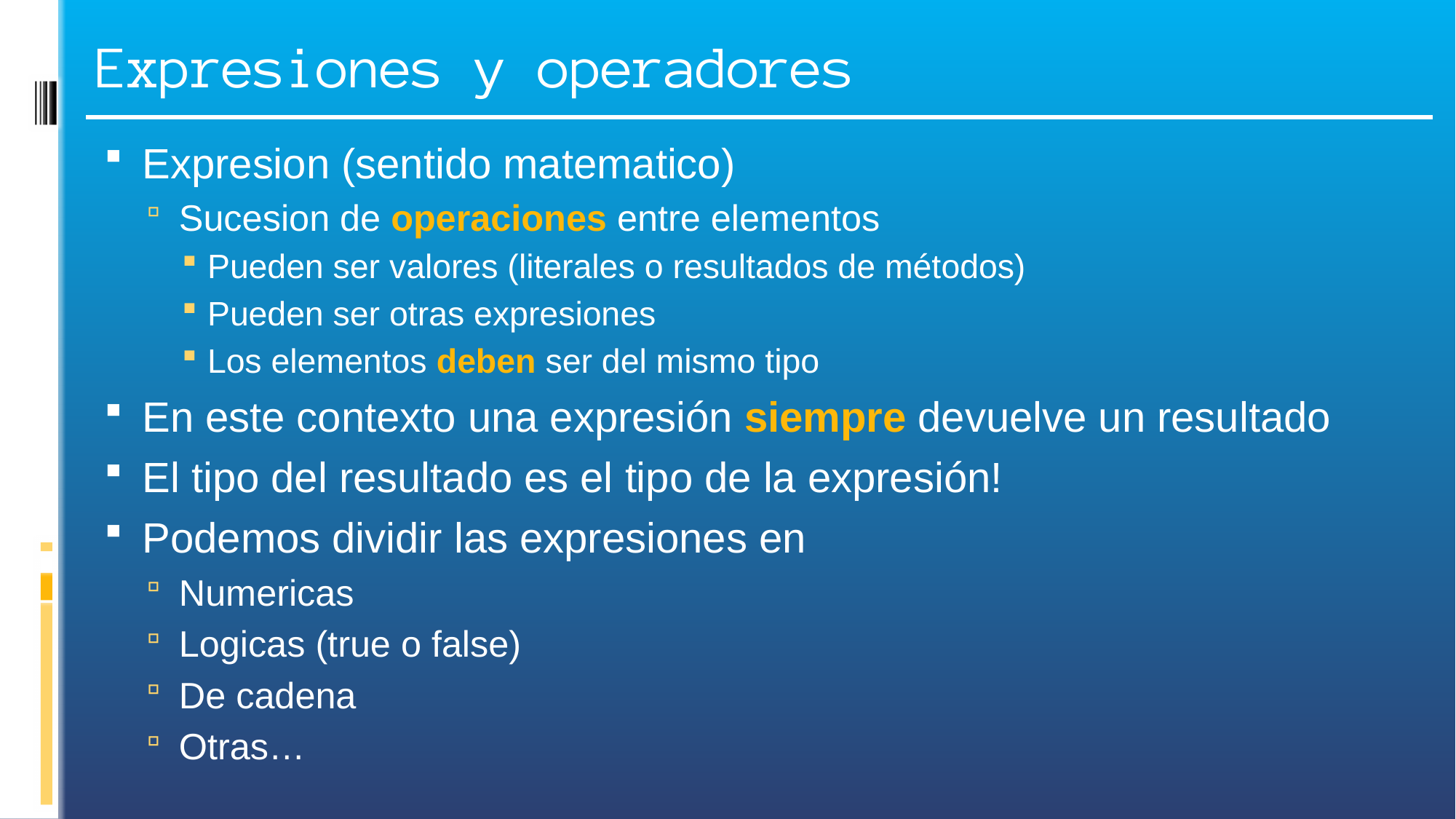

# Expresiones y operadores
Expresion (sentido matematico)
Sucesion de operaciones entre elementos
Pueden ser valores (literales o resultados de métodos)
Pueden ser otras expresiones
Los elementos deben ser del mismo tipo
En este contexto una expresión siempre devuelve un resultado
El tipo del resultado es el tipo de la expresión!
Podemos dividir las expresiones en
Numericas
Logicas (true o false)
De cadena
Otras…